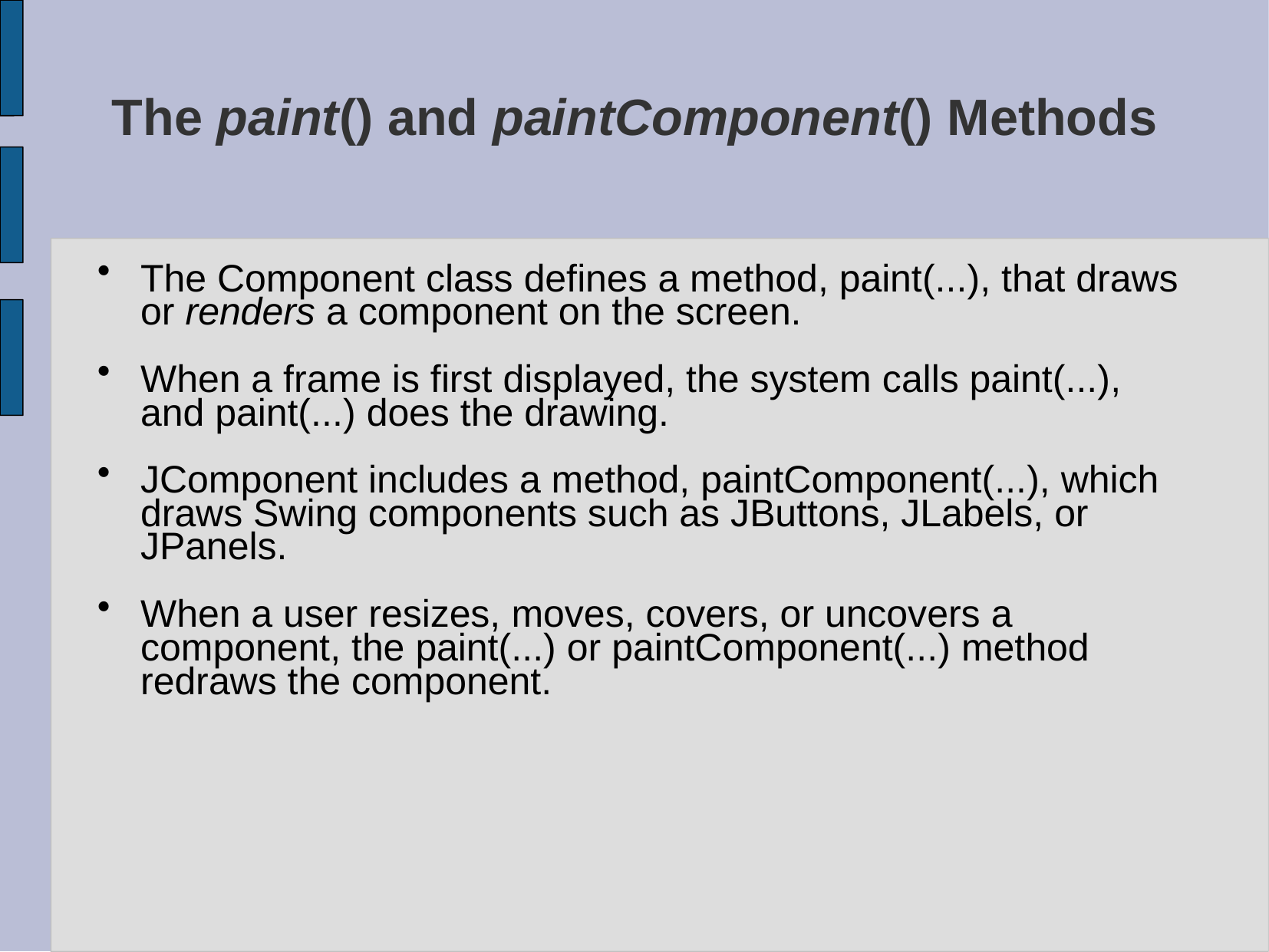

# The paint() and paintComponent() Methods
The Component class defines a method, paint(...), that draws or renders a component on the screen.

When a frame is first displayed, the system calls paint(...), and paint(...) does the drawing.

JComponent includes a method, paintComponent(...), which draws Swing components such as JButtons, JLabels, or JPanels.
When a user resizes, moves, covers, or uncovers a component, the paint(...) or paintComponent(...) method redraws the component.